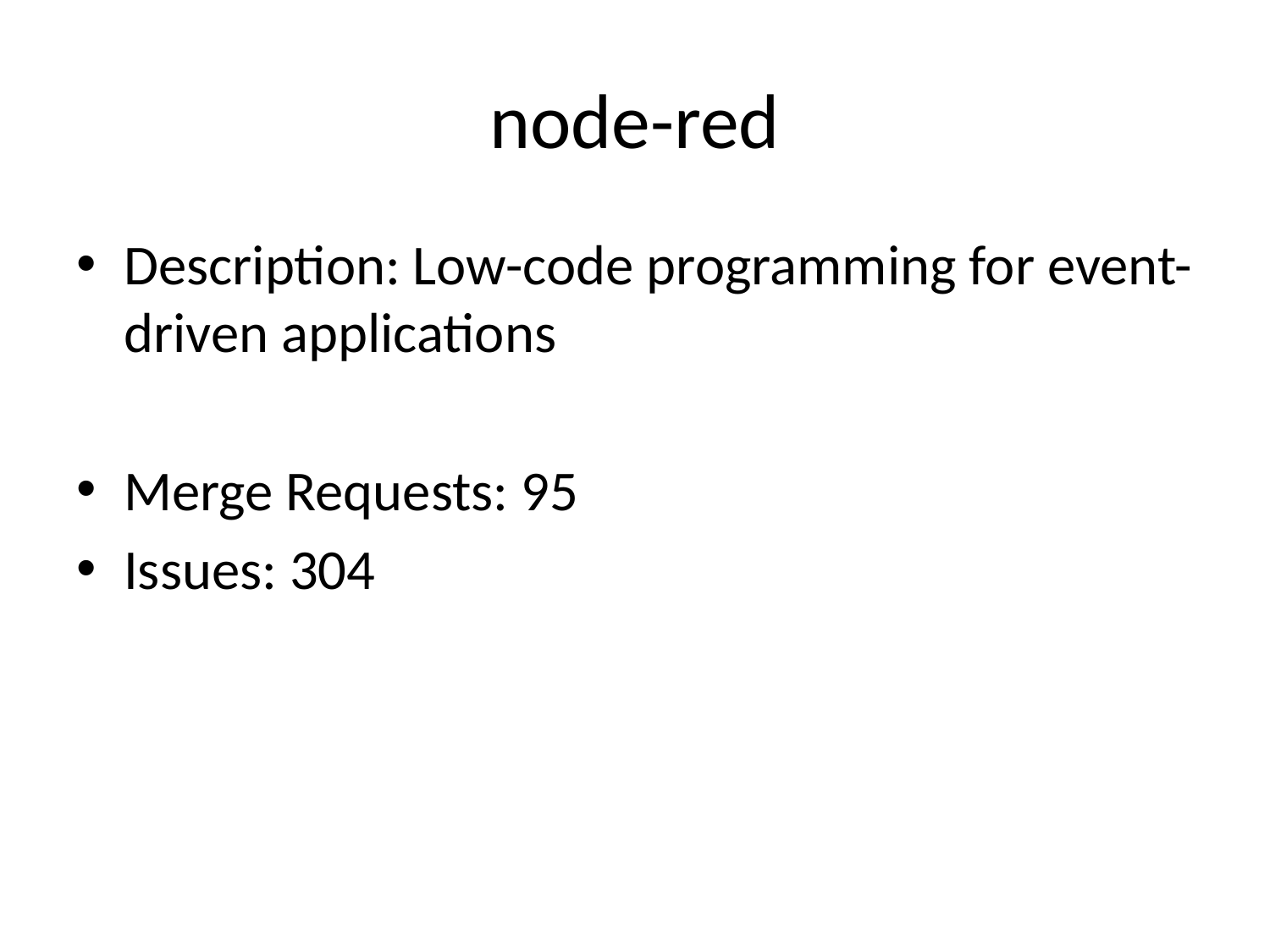

# node-red
Description: Low-code programming for event-driven applications

Merge Requests: 95
Issues: 304